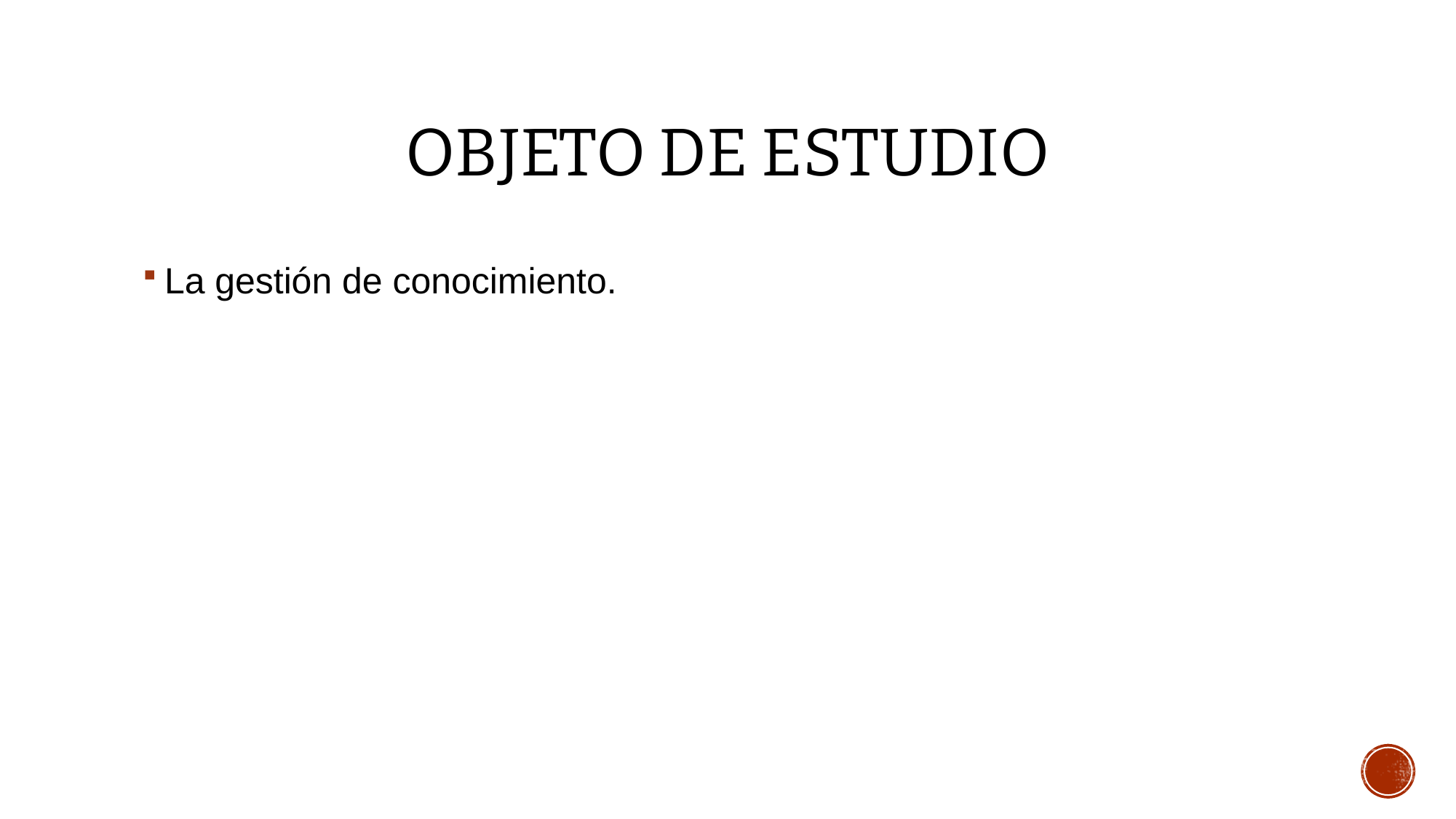

# Objeto de Estudio
La gestión de conocimiento.